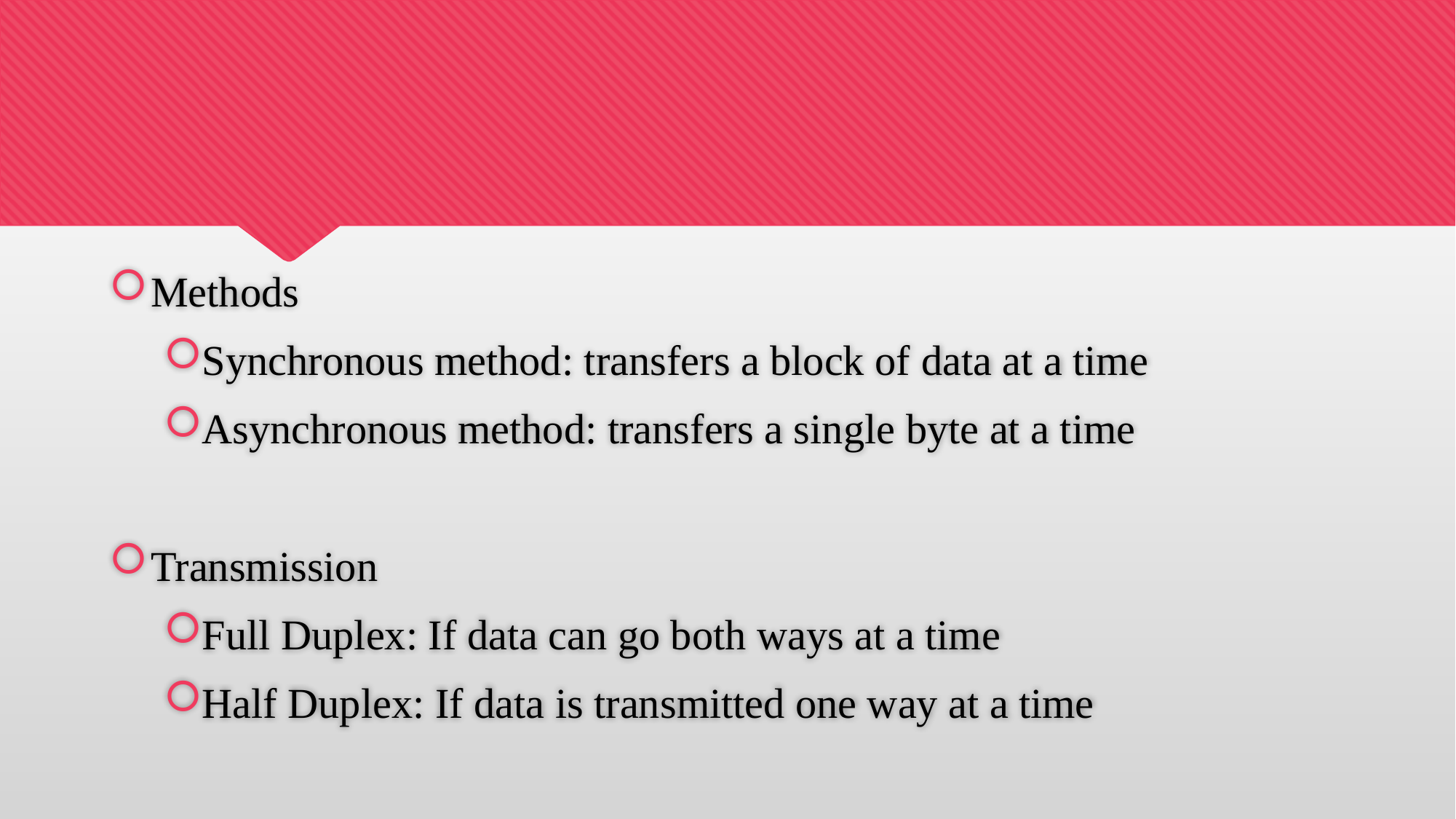

#
Methods
Synchronous method: transfers a block of data at a time
Asynchronous method: transfers a single byte at a time

Transmission
Full Duplex: If data can go both ways at a time
Half Duplex: If data is transmitted one way at a time